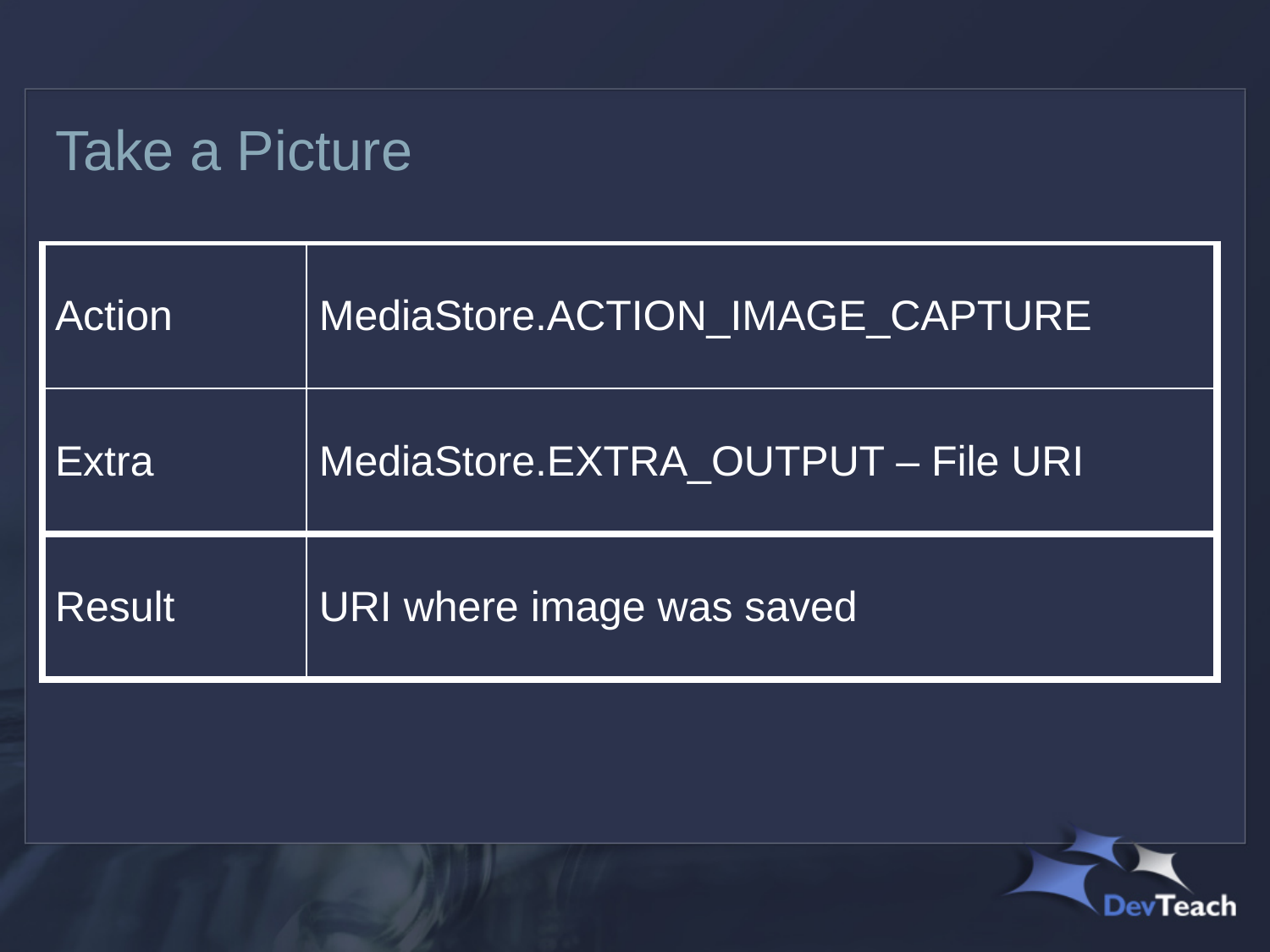

# Take a Picture
| Action | MediaStore.ACTION\_IMAGE\_CAPTURE |
| --- | --- |
| Extra | MediaStore.EXTRA\_OUTPUT – File URI |
| Result | URI where image was saved |